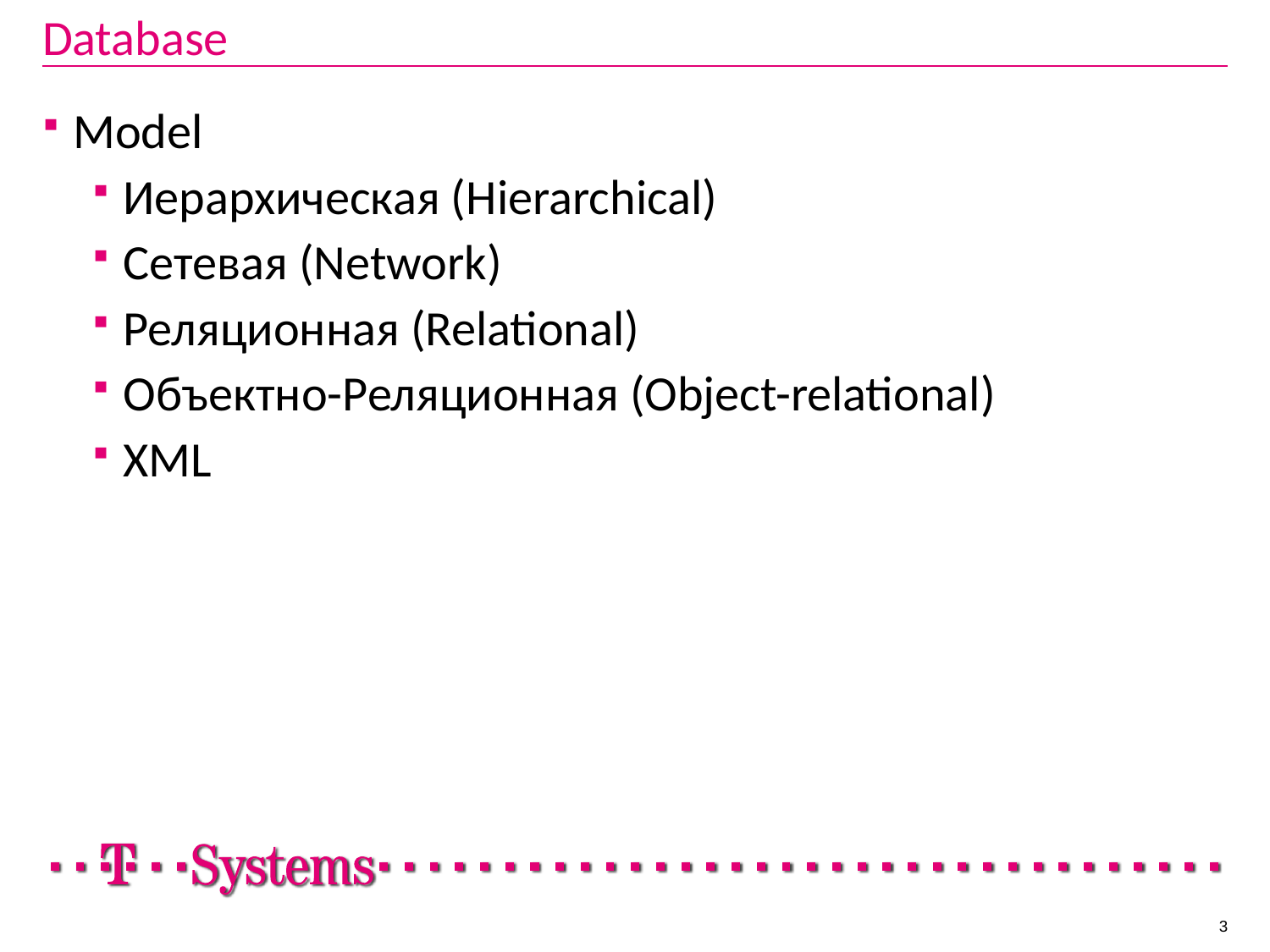

# Database
Model
Иерархическая (Hierarchical)
Сетевая (Network)
Реляционная (Relational)
Объектно-Реляционная (Object-relational)
XML

3